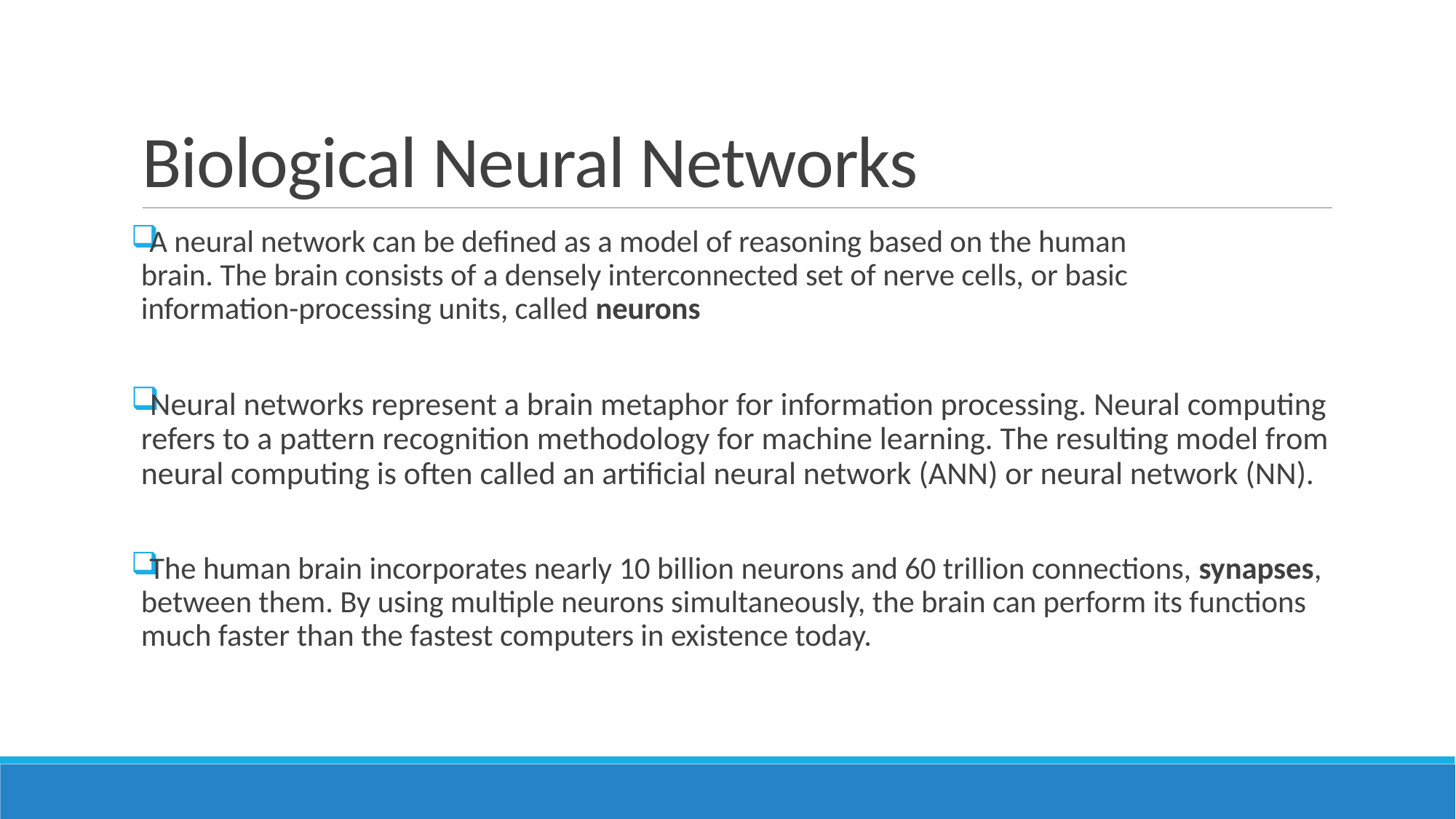

# Biological Neural Networks
A neural network can be defined as a model of reasoning based on the human
brain. The brain consists of a densely interconnected set of nerve cells, or basic
information-processing units, called neurons

Neural networks represent a brain metaphor for information processing. Neural computing refers to a pattern recognition methodology for machine learning. The resulting model from neural computing is often called an artificial neural network (ANN) or neural network (NN).

The human brain incorporates nearly 10 billion neurons and 60 trillion connections, synapses, between them. By using multiple neurons simultaneously, the brain can perform its functions much faster than the fastest computers in existence today.